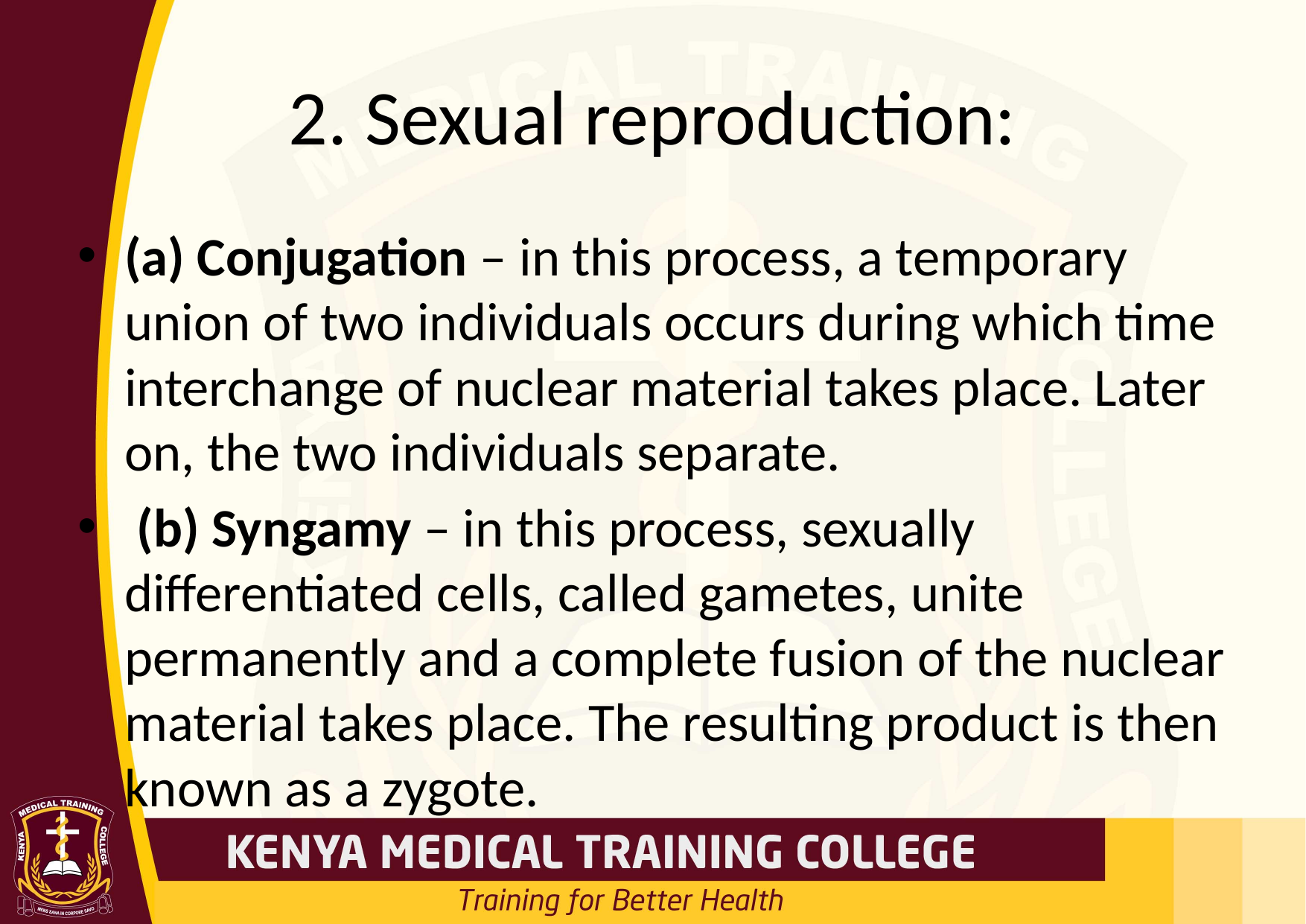

# 2. Sexual reproduction:
(a) Conjugation – in this process, a temporary union of two individuals occurs during which time interchange of nuclear material takes place. Later on, the two individuals separate.
 (b) Syngamy – in this process, sexually differentiated cells, called gametes, unite permanently and a complete fusion of the nuclear material takes place. The resulting product is then known as a zygote.